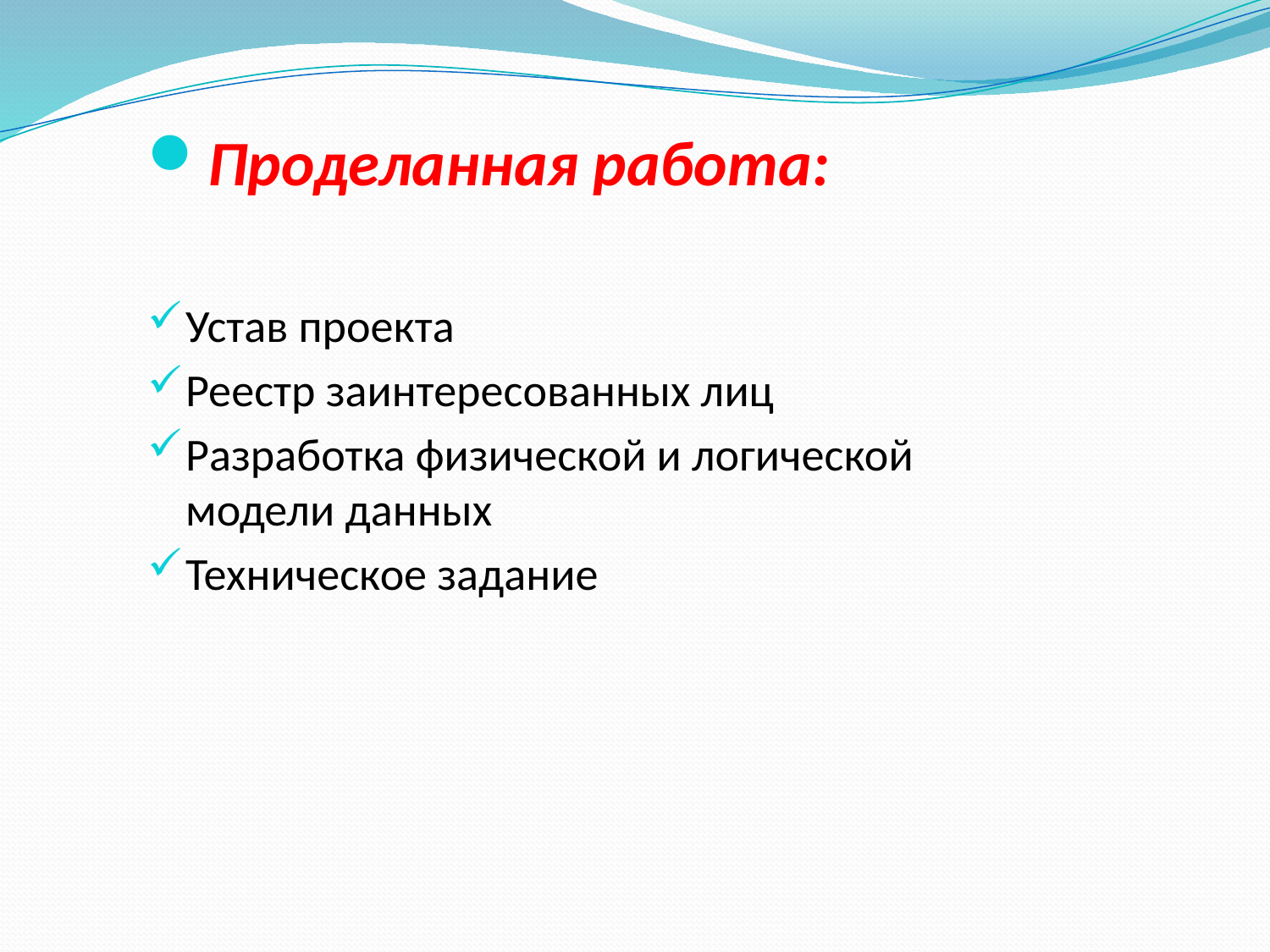

Проделанная работа:

Устав проекта
Реестр заинтересованных лиц
Разработка физической и логической модели данных
Техническое задание